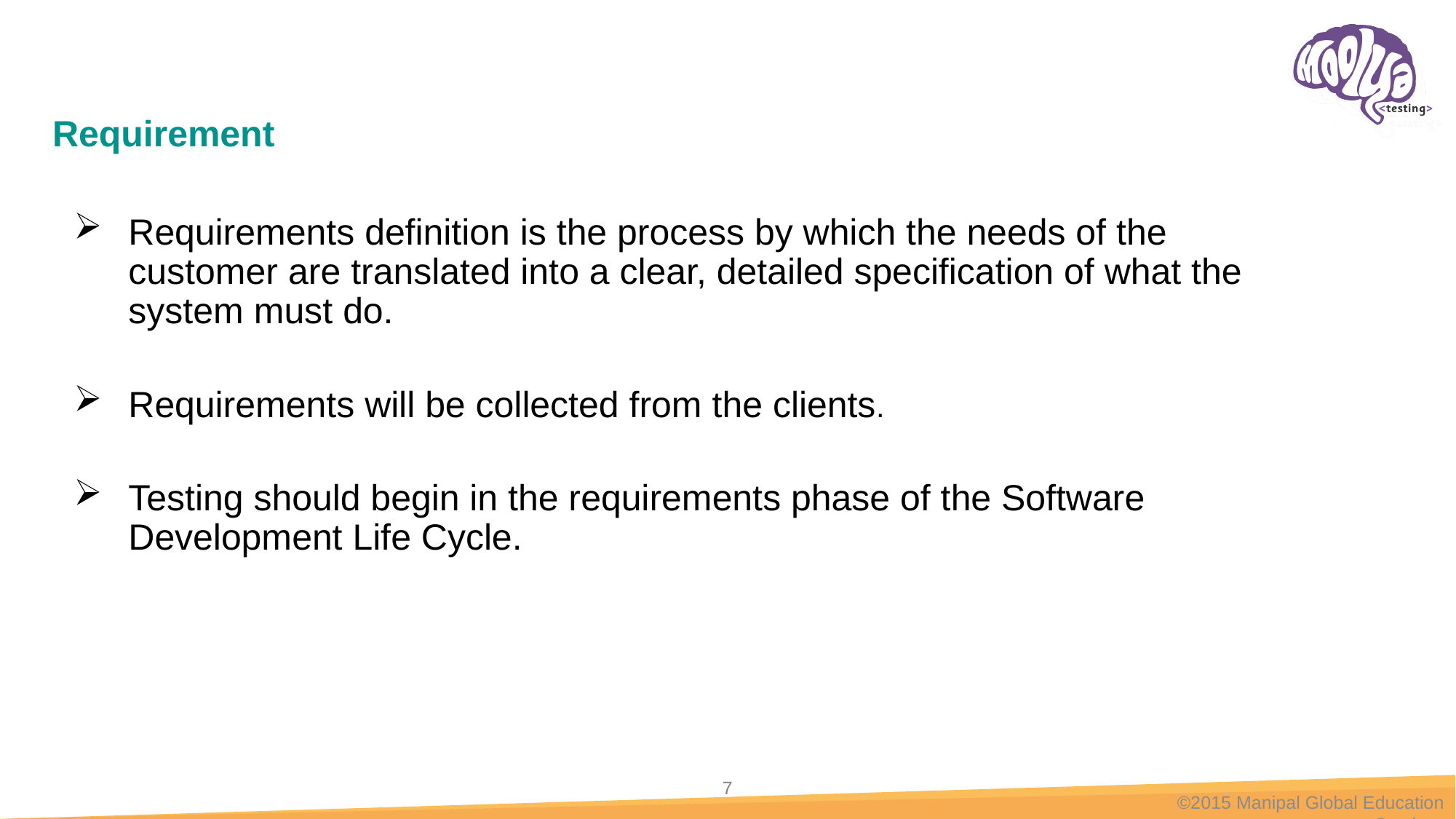

# Requirement
Requirements definition is the process by which the needs of the customer are translated into a clear, detailed specification of what the system must do.

Requirements will be collected from the clients.

Testing should begin in the requirements phase of the Software Development Life Cycle.